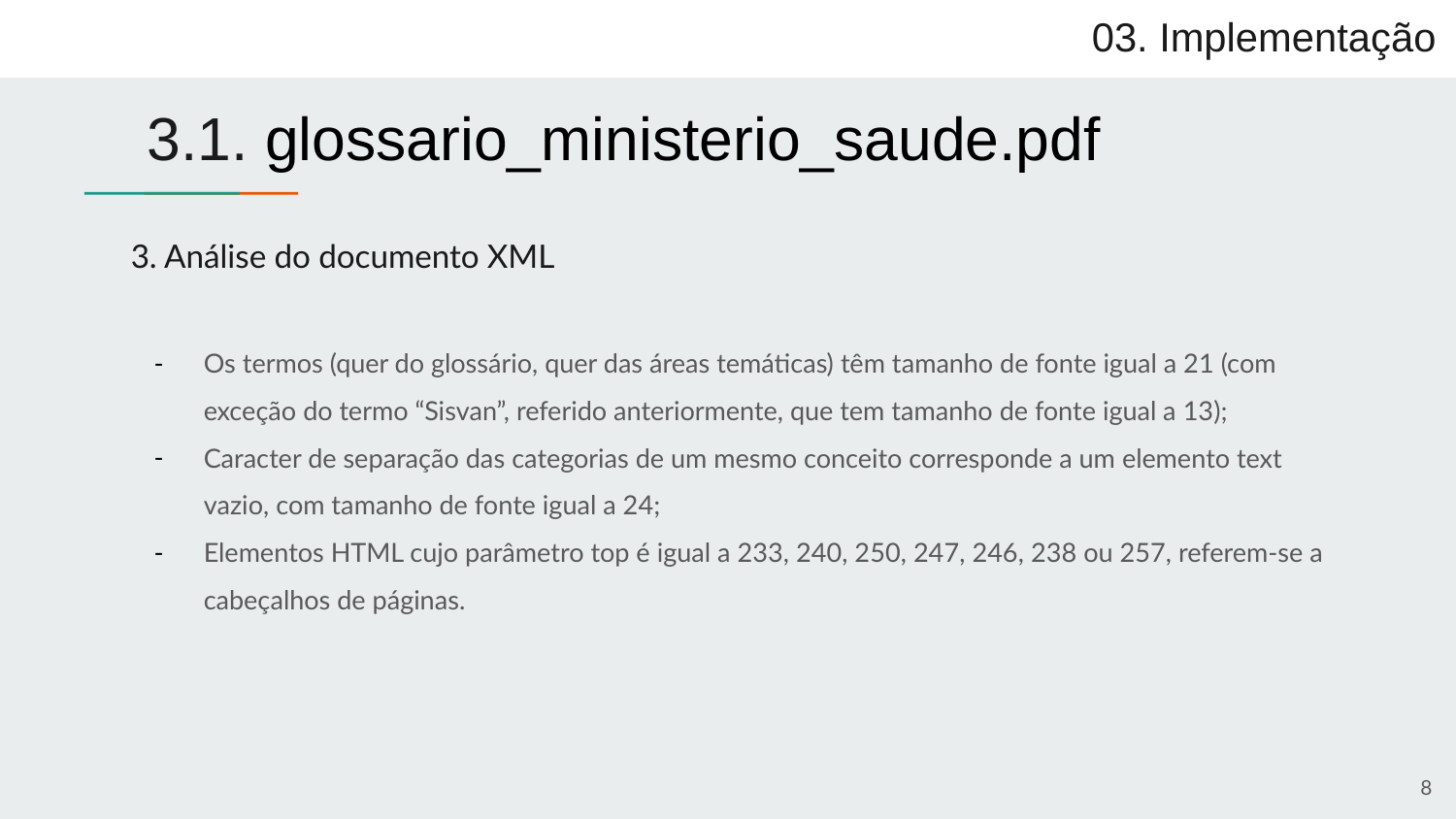

03. Implementação
# 3.1. glossario_ministerio_saude.pdf
3. Análise do documento XML
Os termos (quer do glossário, quer das áreas temáticas) têm tamanho de fonte igual a 21 (com exceção do termo “Sisvan”, referido anteriormente, que tem tamanho de fonte igual a 13);
Caracter de separação das categorias de um mesmo conceito corresponde a um elemento text vazio, com tamanho de fonte igual a 24;
Elementos HTML cujo parâmetro top é igual a 233, 240, 250, 247, 246, 238 ou 257, referem-se a cabeçalhos de páginas.
8